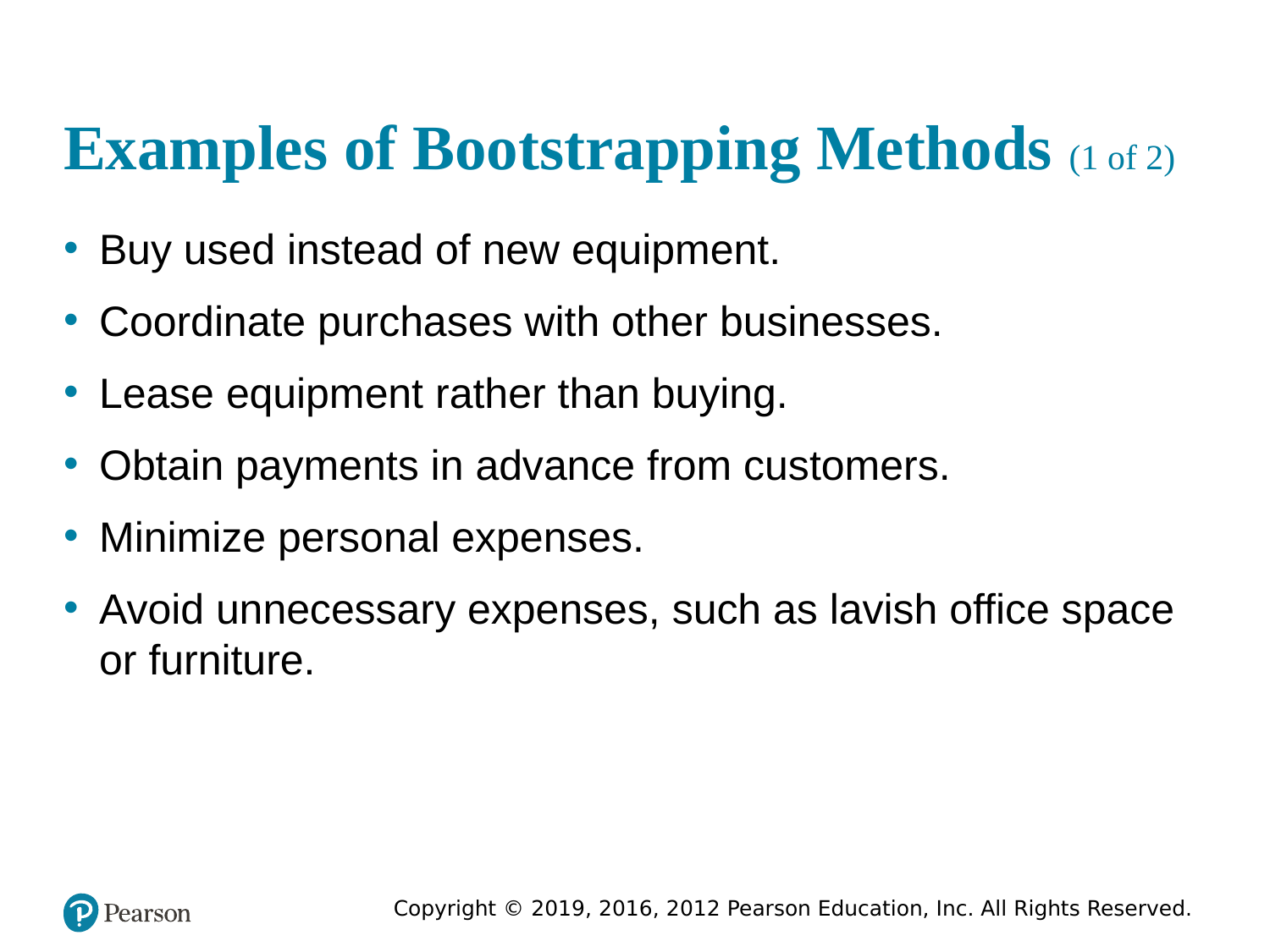

# Examples of Bootstrapping Methods (1 of 2)
Buy used instead of new equipment.
Coordinate purchases with other businesses.
Lease equipment rather than buying.
Obtain payments in advance from customers.
Minimize personal expenses.
Avoid unnecessary expenses, such as lavish office space or furniture.